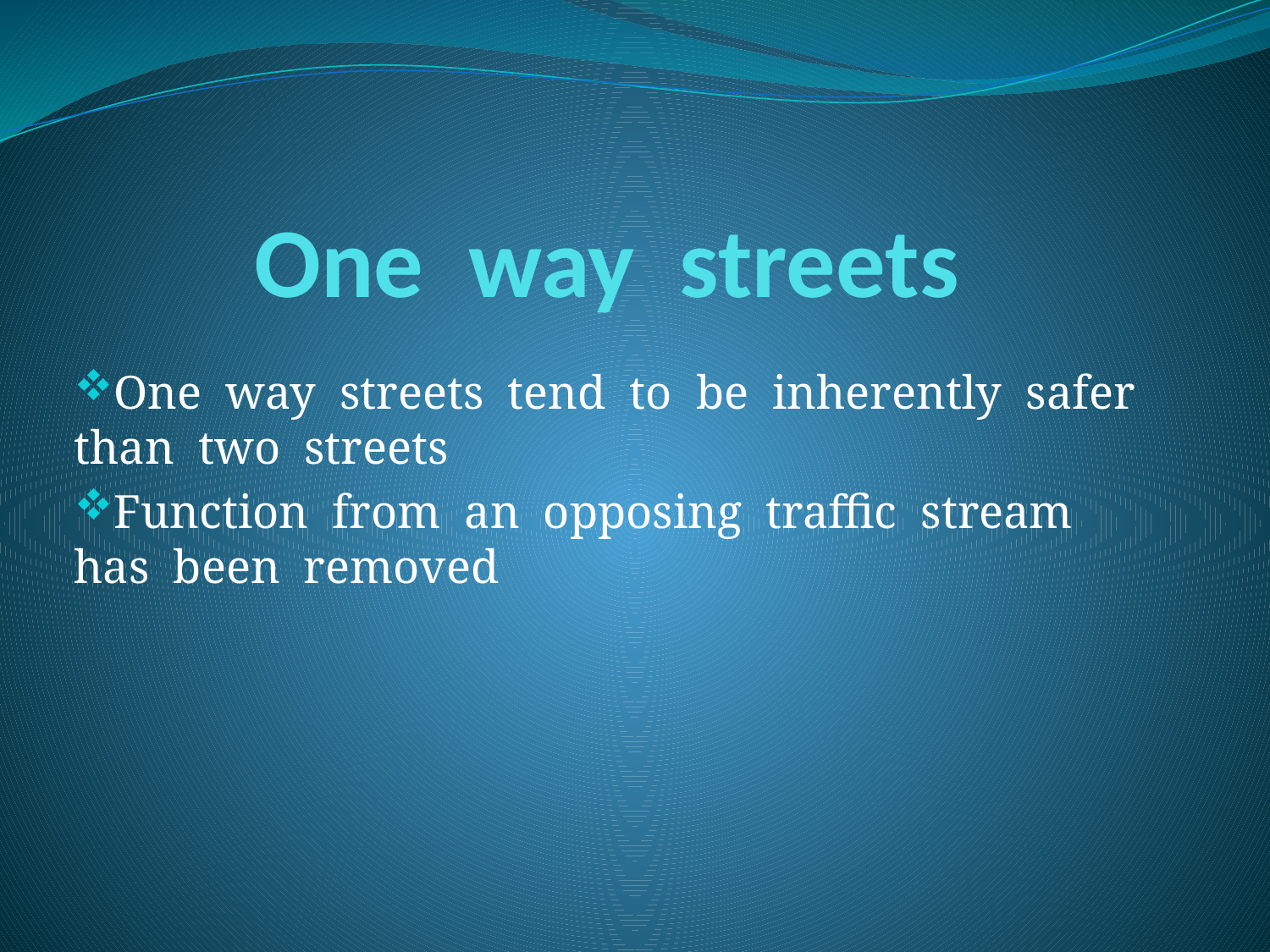

# One  way  streets
One  way  streets  tend  to  be  inherently  safer  than  two  streets
Function  from  an  opposing  traffic  stream  has  been  removed